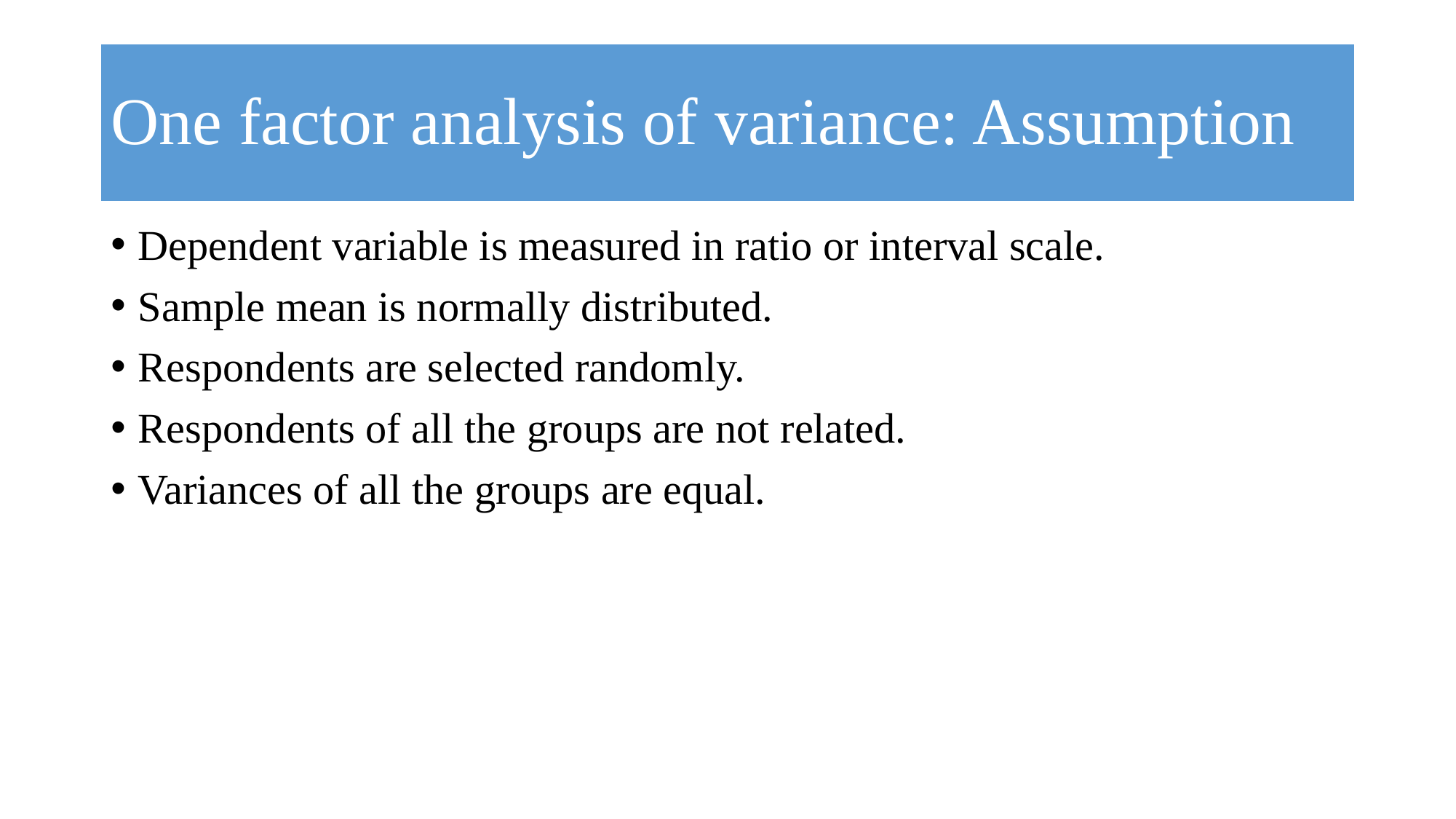

# One factor analysis of variance: Assumption
Dependent variable is measured in ratio or interval scale.
Sample mean is normally distributed.
Respondents are selected randomly.
Respondents of all the groups are not related.
Variances of all the groups are equal.